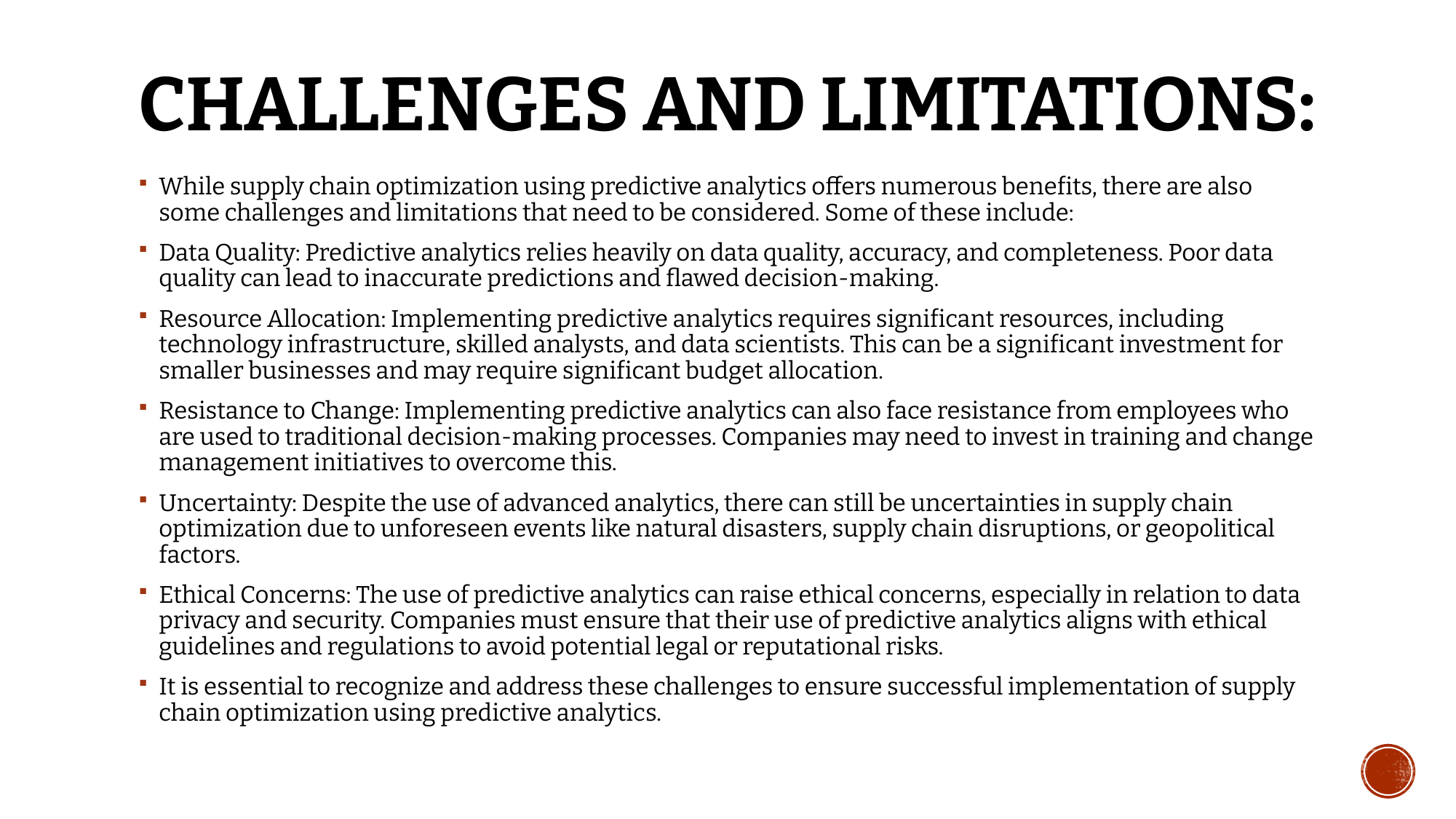

# Challenges and Limitations:
While supply chain optimization using predictive analytics offers numerous benefits, there are also some challenges and limitations that need to be considered. Some of these include:
Data Quality: Predictive analytics relies heavily on data quality, accuracy, and completeness. Poor data quality can lead to inaccurate predictions and flawed decision-making.
Resource Allocation: Implementing predictive analytics requires significant resources, including technology infrastructure, skilled analysts, and data scientists. This can be a significant investment for smaller businesses and may require significant budget allocation.
Resistance to Change: Implementing predictive analytics can also face resistance from employees who are used to traditional decision-making processes. Companies may need to invest in training and change management initiatives to overcome this.
Uncertainty: Despite the use of advanced analytics, there can still be uncertainties in supply chain optimization due to unforeseen events like natural disasters, supply chain disruptions, or geopolitical factors.
Ethical Concerns: The use of predictive analytics can raise ethical concerns, especially in relation to data privacy and security. Companies must ensure that their use of predictive analytics aligns with ethical guidelines and regulations to avoid potential legal or reputational risks.
It is essential to recognize and address these challenges to ensure successful implementation of supply chain optimization using predictive analytics.